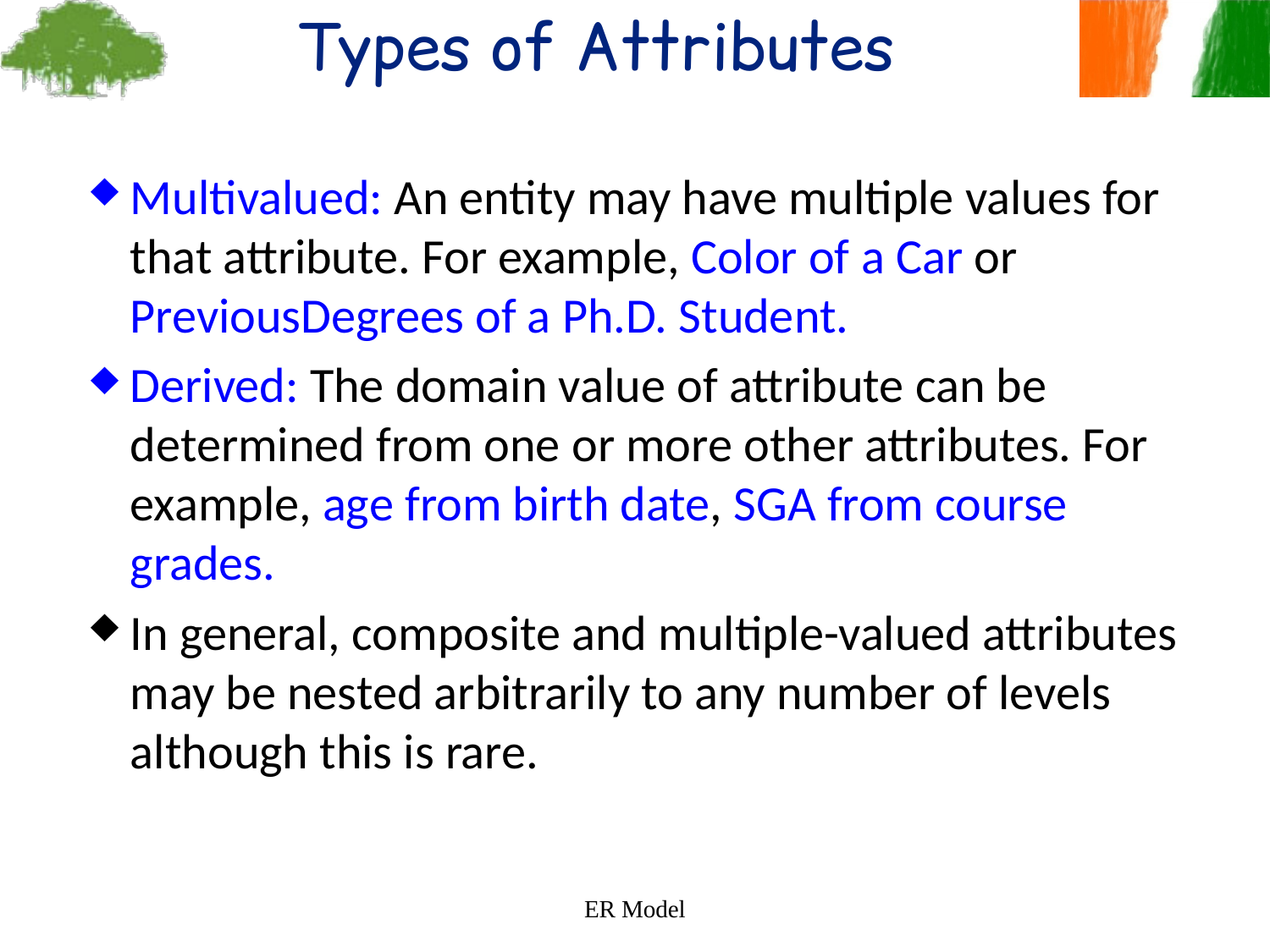

Types of Attributes
Multivalued: An entity may have multiple values for that attribute. For example, Color of a Car or PreviousDegrees of a Ph.D. Student.
Derived: The domain value of attribute can be determined from one or more other attributes. For example, age from birth date, SGA from course grades.
In general, composite and multiple-valued attributes may be nested arbitrarily to any number of levels although this is rare.

ER Model